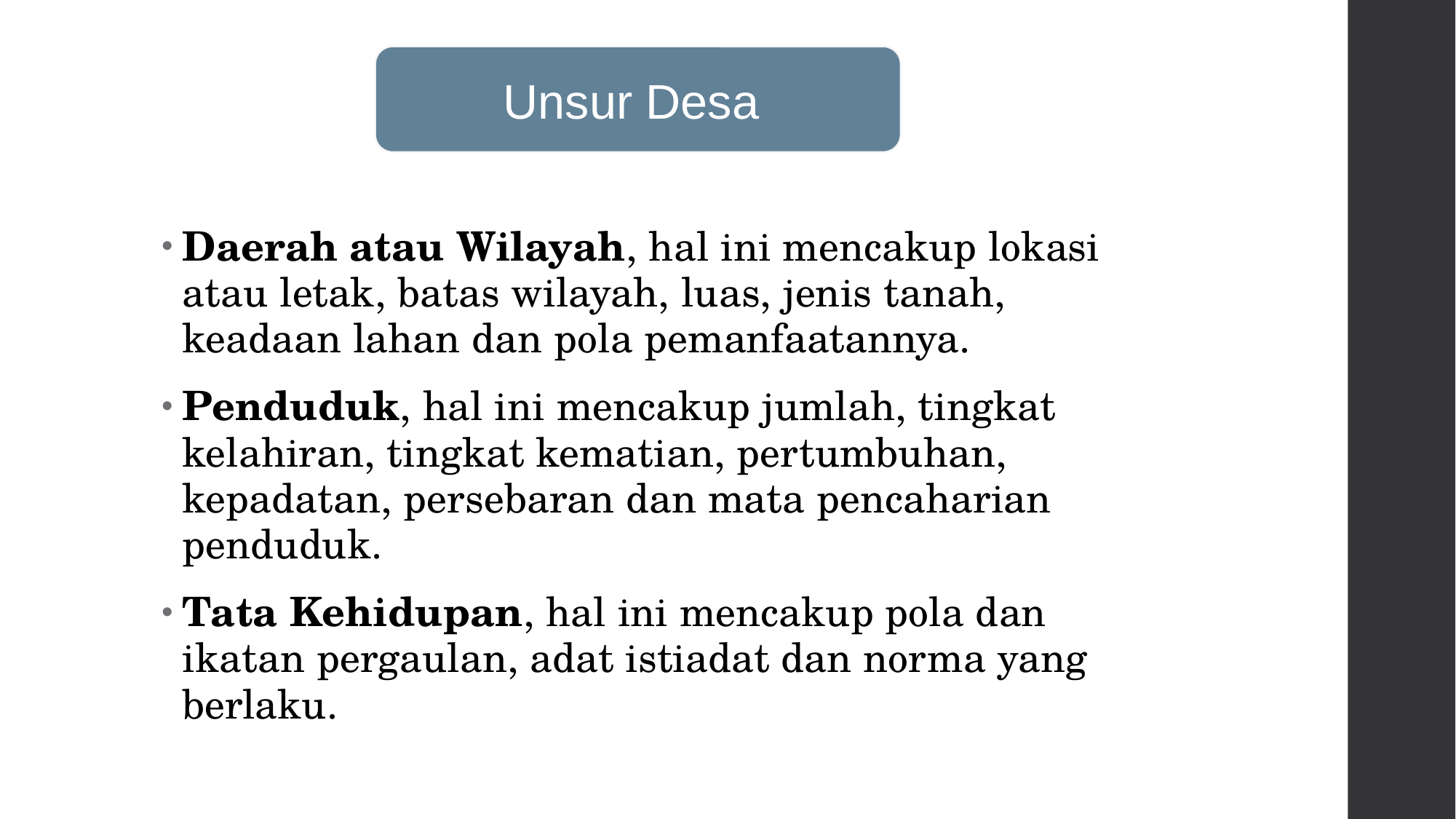

Unsur Desa
Daerah atau Wilayah, hal ini mencakup lokasi atau letak, batas wilayah, luas, jenis tanah, keadaan lahan dan pola pemanfaatannya.
Penduduk, hal ini mencakup jumlah, tingkat kelahiran, tingkat kematian, pertumbuhan, kepadatan, persebaran dan mata pencaharian penduduk.
Tata Kehidupan, hal ini mencakup pola dan ikatan pergaulan, adat istiadat dan norma yang berlaku.